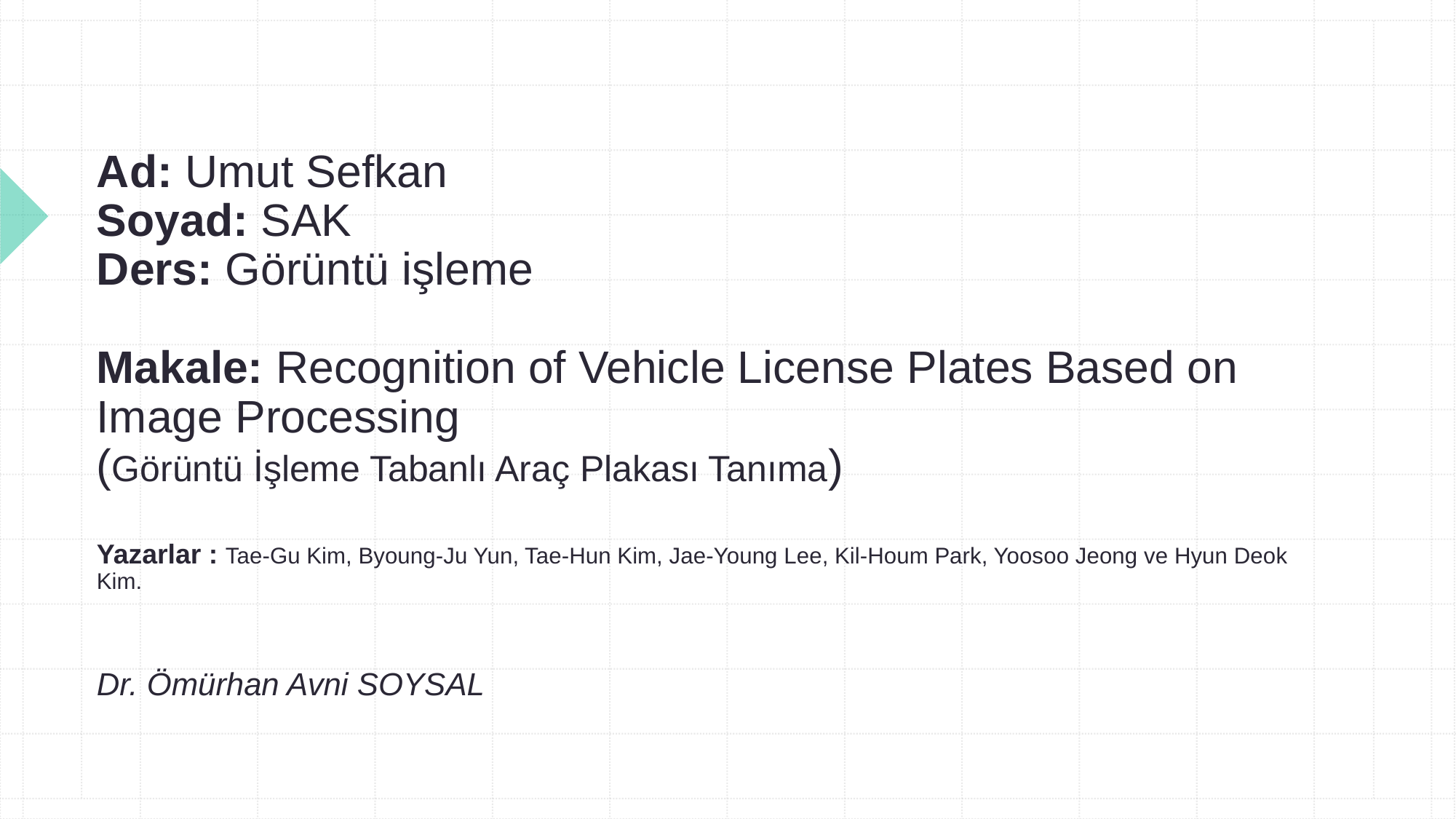

# Ad: Umut Sefkan Soyad: SAK Ders: Görüntü işleme Makale: Recognition of Vehicle License Plates Based on Image Processing (Görüntü İşleme Tabanlı Araç Plakası Tanıma) Yazarlar : Tae-Gu Kim, Byoung-Ju Yun, Tae-Hun Kim, Jae-Young Lee, Kil-Houm Park, Yoosoo Jeong ve Hyun Deok Kim. Dr. Ömürhan Avni SOYSAL